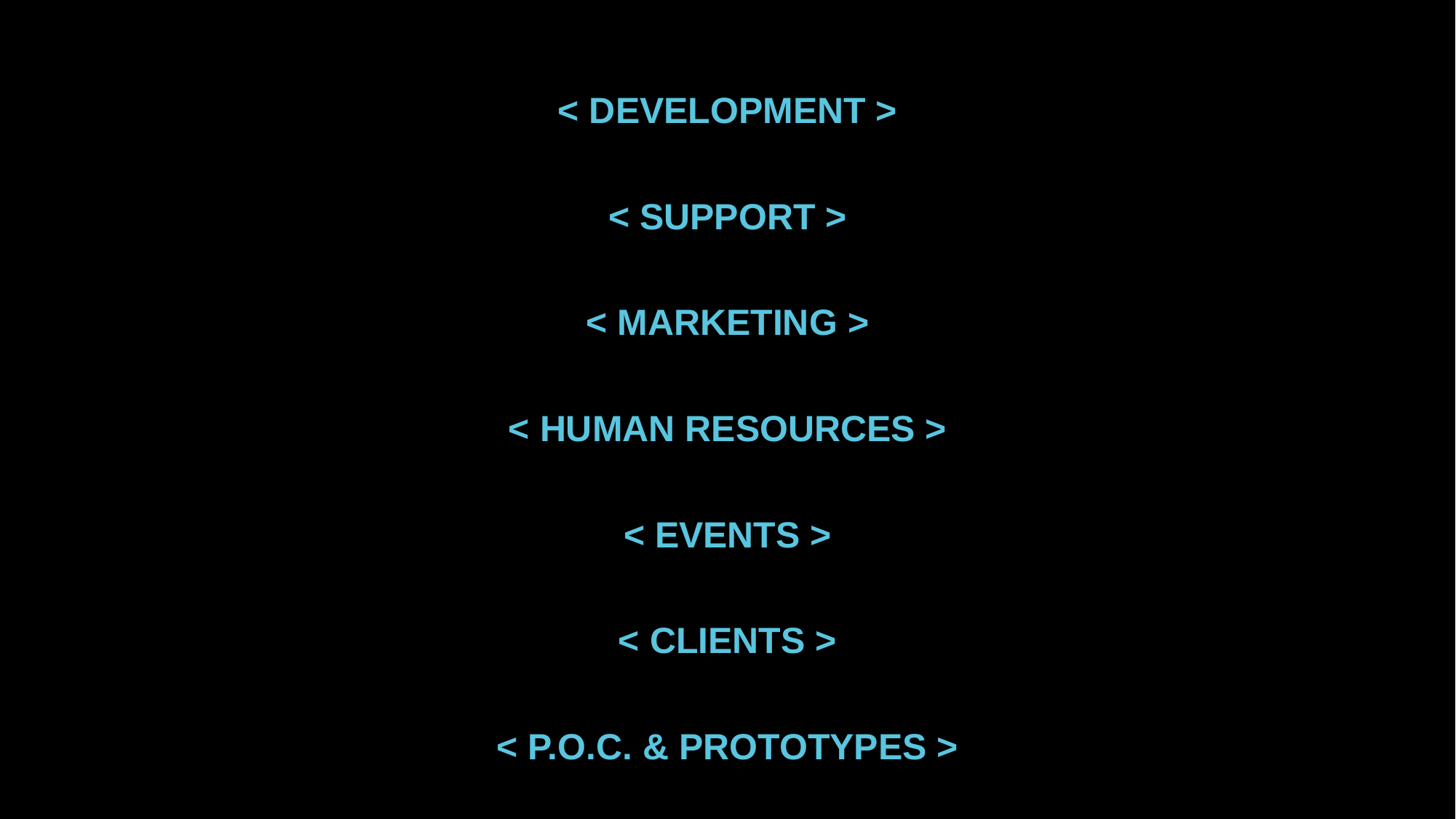

< DEVELOPMENT >
< SUPPORT >
< MARKETING >
< human resources >
< EVENTS >
< CLIENTS >
< P.O.C. & PROTOTYPES >